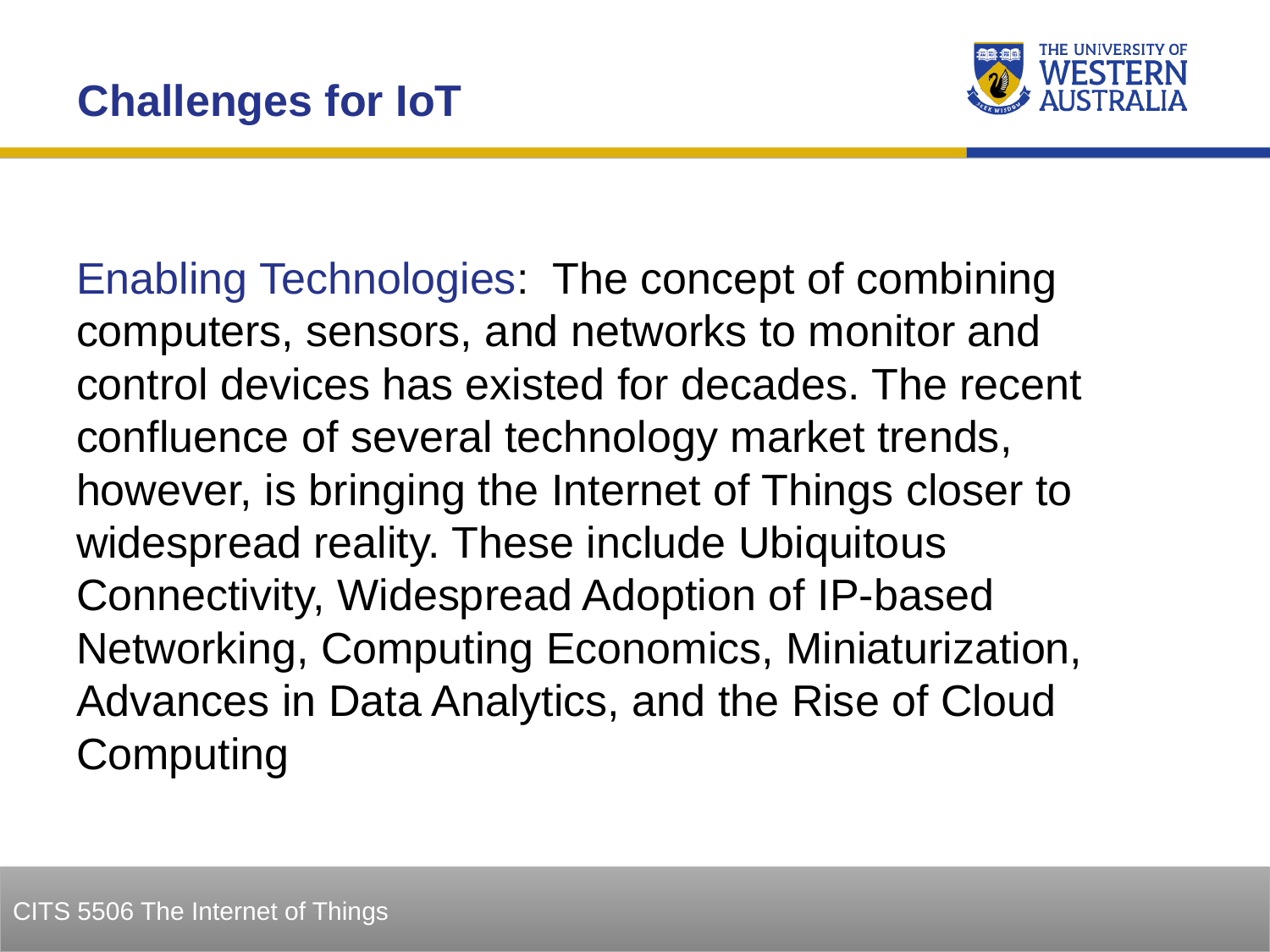

Challenges for IoT

Enabling Technologies:  The concept of combining computers, sensors, and networks to monitor and control devices has existed for decades. The recent confluence of several technology market trends, however, is bringing the Internet of Things closer to widespread reality. These include Ubiquitous Connectivity, Widespread Adoption of IP-based Networking, Computing Economics, Miniaturization, Advances in Data Analytics, and the Rise of Cloud Computing
18